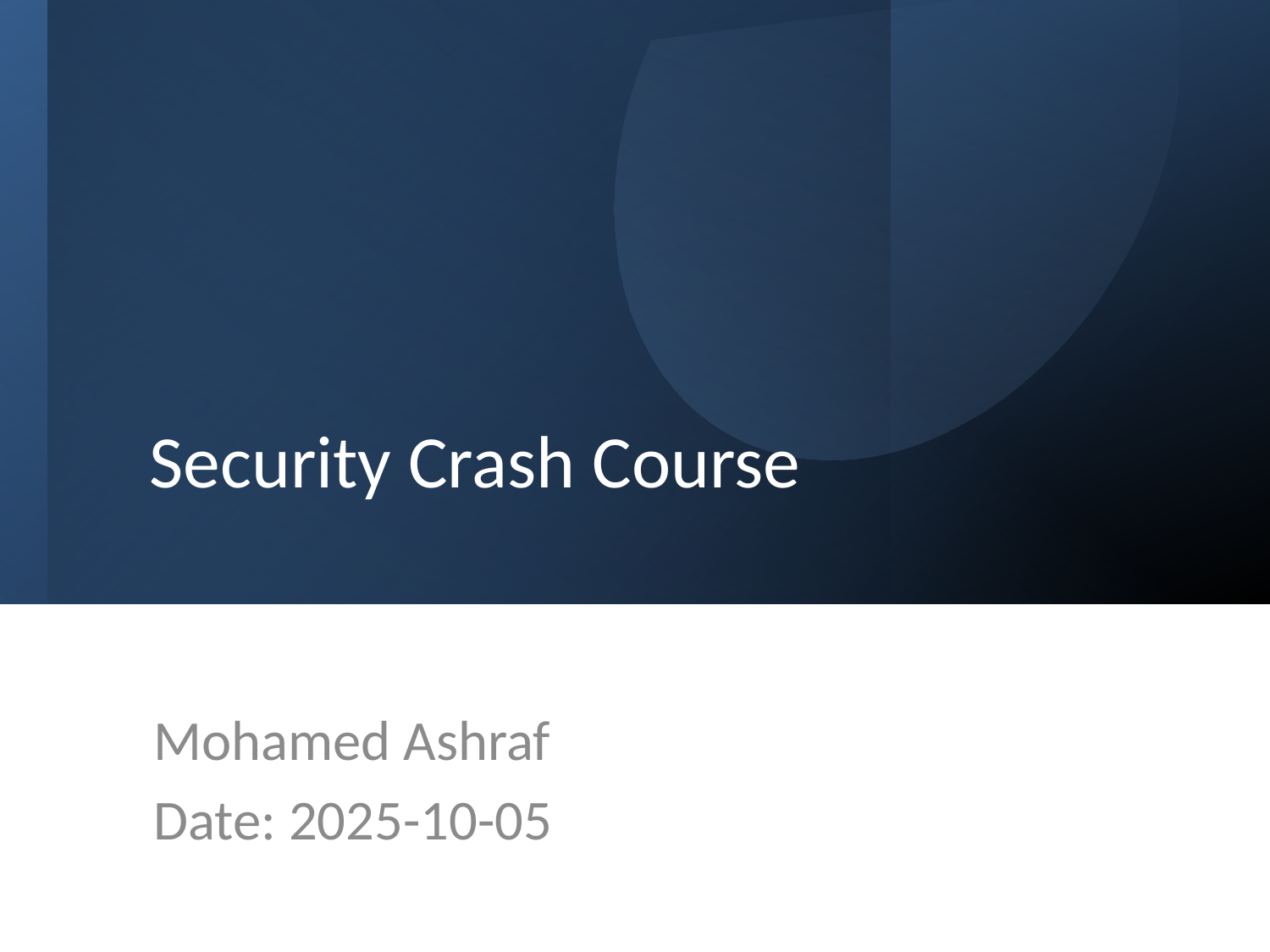

# Security Crash Course
Mohamed Ashraf
Date: 2025-10-05